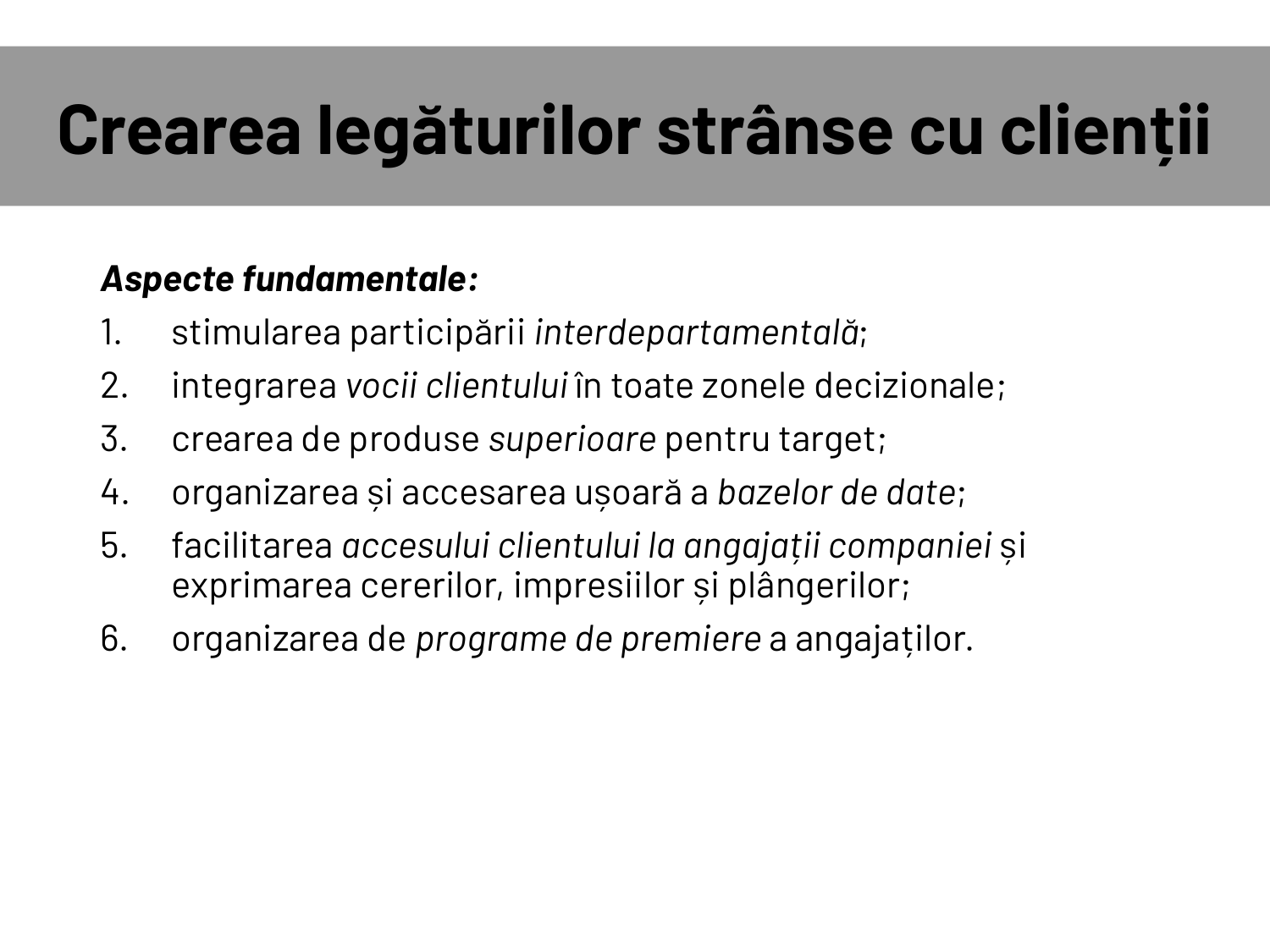

Crearea legăturilor strânse cu clienții
Aspecte fundamentale:
stimularea participării interdepartamentală;
integrarea vocii clientului în toate zonele decizionale;
crearea de produse superioare pentru target;
organizarea și accesarea ușoară a bazelor de date;
facilitarea accesului clientului la angajații companiei și exprimarea cererilor, impresiilor și plângerilor;
organizarea de programe de premiere a angajaților.